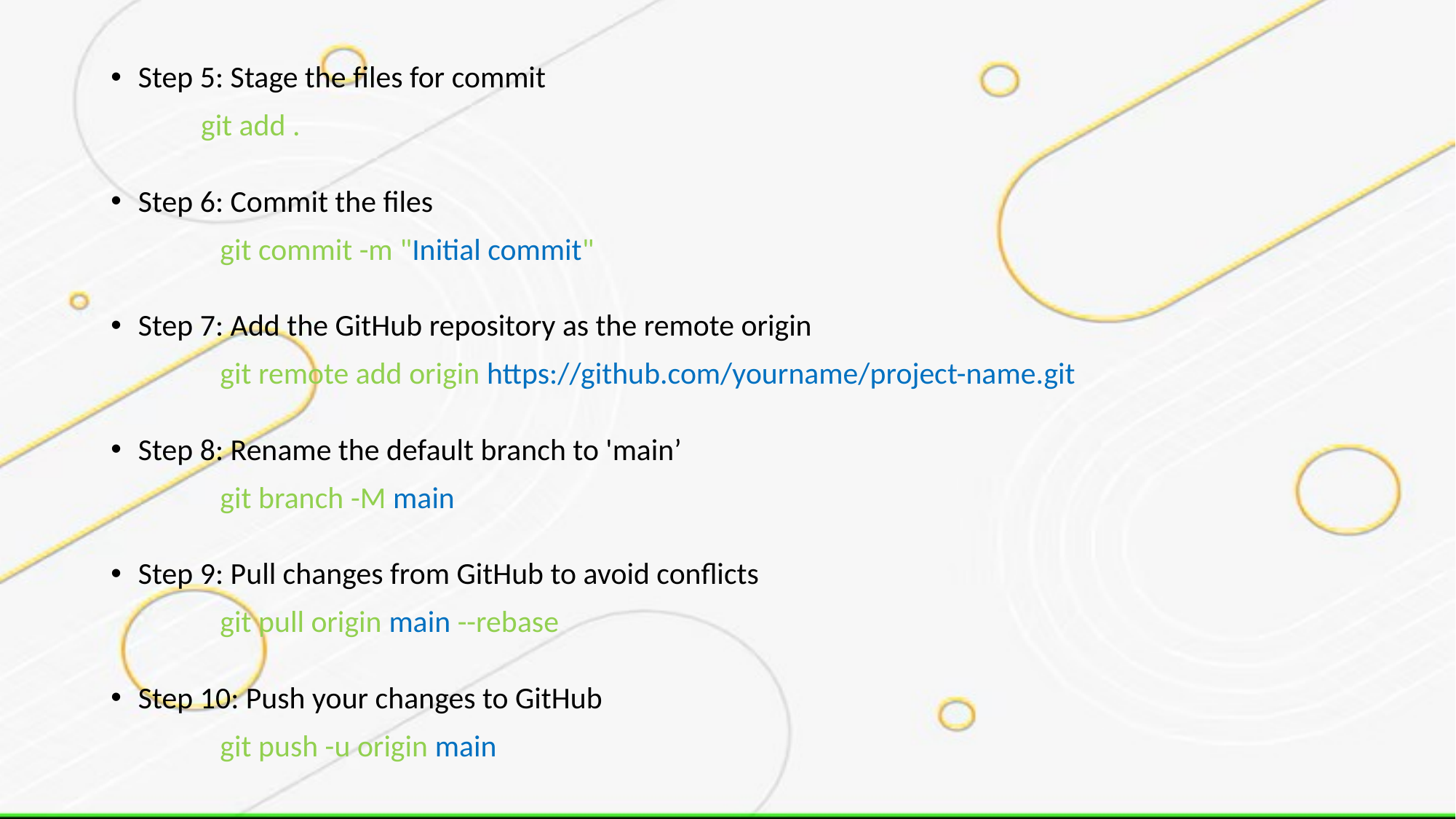

Step 5: Stage the files for commit
             git add .

Step 6: Commit the files
	git commit -m "Initial commit"

Step 7: Add the GitHub repository as the remote origin
	git remote add origin https://github.com/yourname/project-name.git

Step 8: Rename the default branch to 'main’
	git branch -M main

Step 9: Pull changes from GitHub to avoid conflicts
	git pull origin main --rebase

Step 10: Push your changes to GitHub
	git push -u origin main